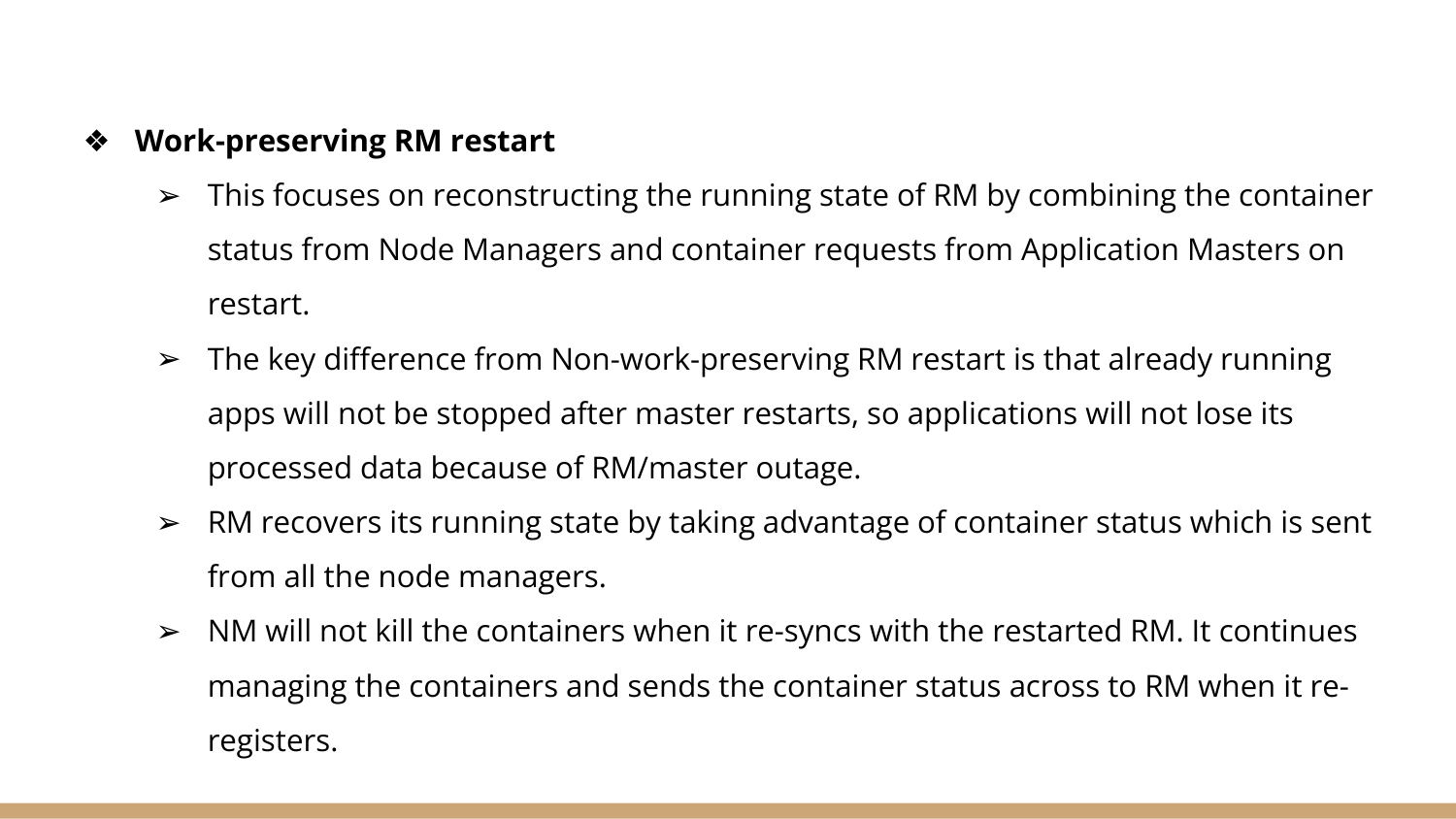

Work-preserving RM restart
This focuses on reconstructing the running state of RM by combining the container status from Node Managers and container requests from Application Masters on restart.
The key difference from Non-work-preserving RM restart is that already running apps will not be stopped after master restarts, so applications will not lose its processed data because of RM/master outage.
RM recovers its running state by taking advantage of container status which is sent from all the node managers.
NM will not kill the containers when it re-syncs with the restarted RM. It continues managing the containers and sends the container status across to RM when it re-registers.